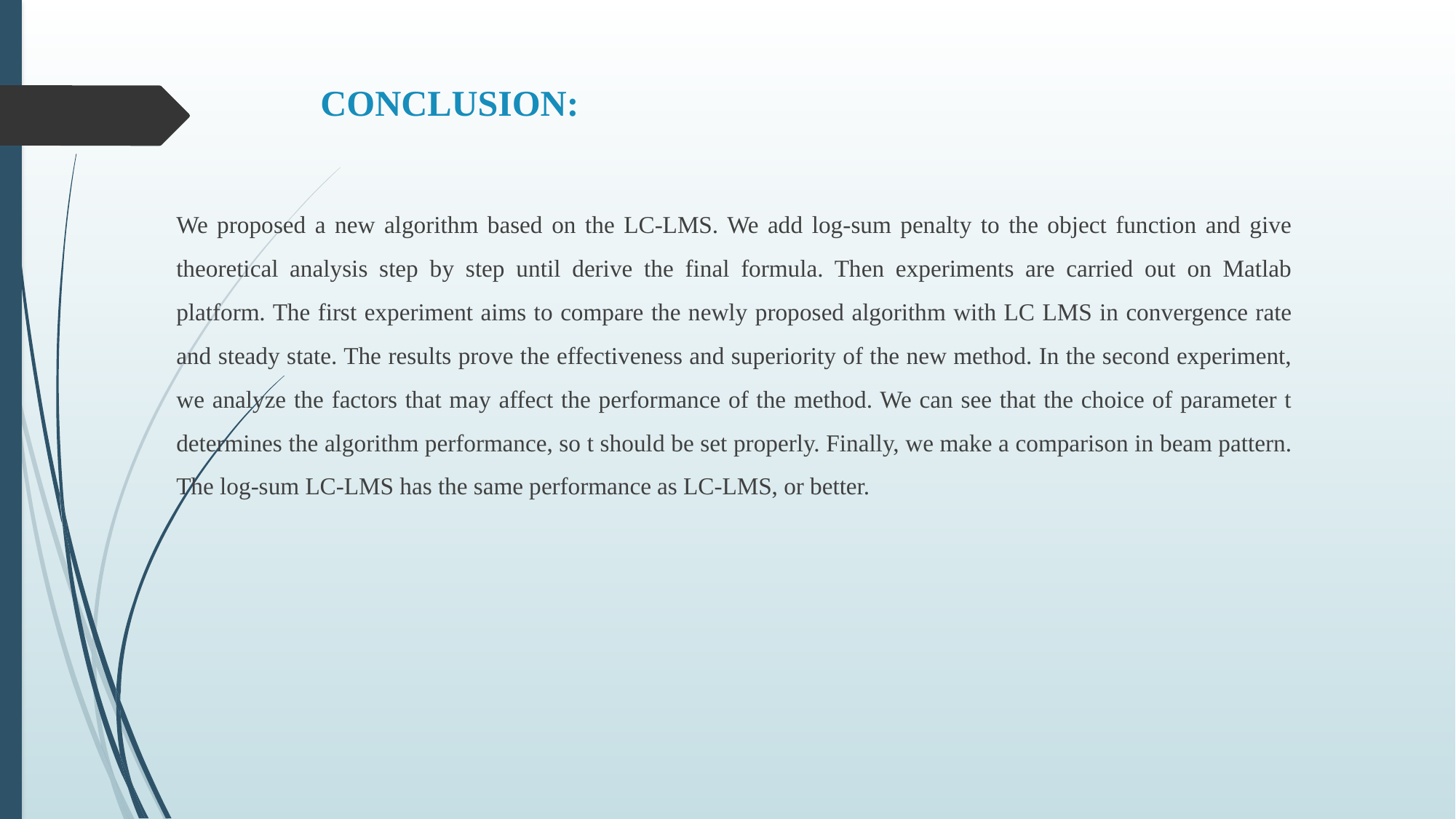

# CONCLUSION:
We proposed a new algorithm based on the LC-LMS. We add log-sum penalty to the object function and give theoretical analysis step by step until derive the final formula. Then experiments are carried out on Matlab platform. The first experiment aims to compare the newly proposed algorithm with LC LMS in convergence rate and steady state. The results prove the effectiveness and superiority of the new method. In the second experiment, we analyze the factors that may affect the performance of the method. We can see that the choice of parameter t determines the algorithm performance, so t should be set properly. Finally, we make a comparison in beam pattern. The log-sum LC-LMS has the same performance as LC-LMS, or better.